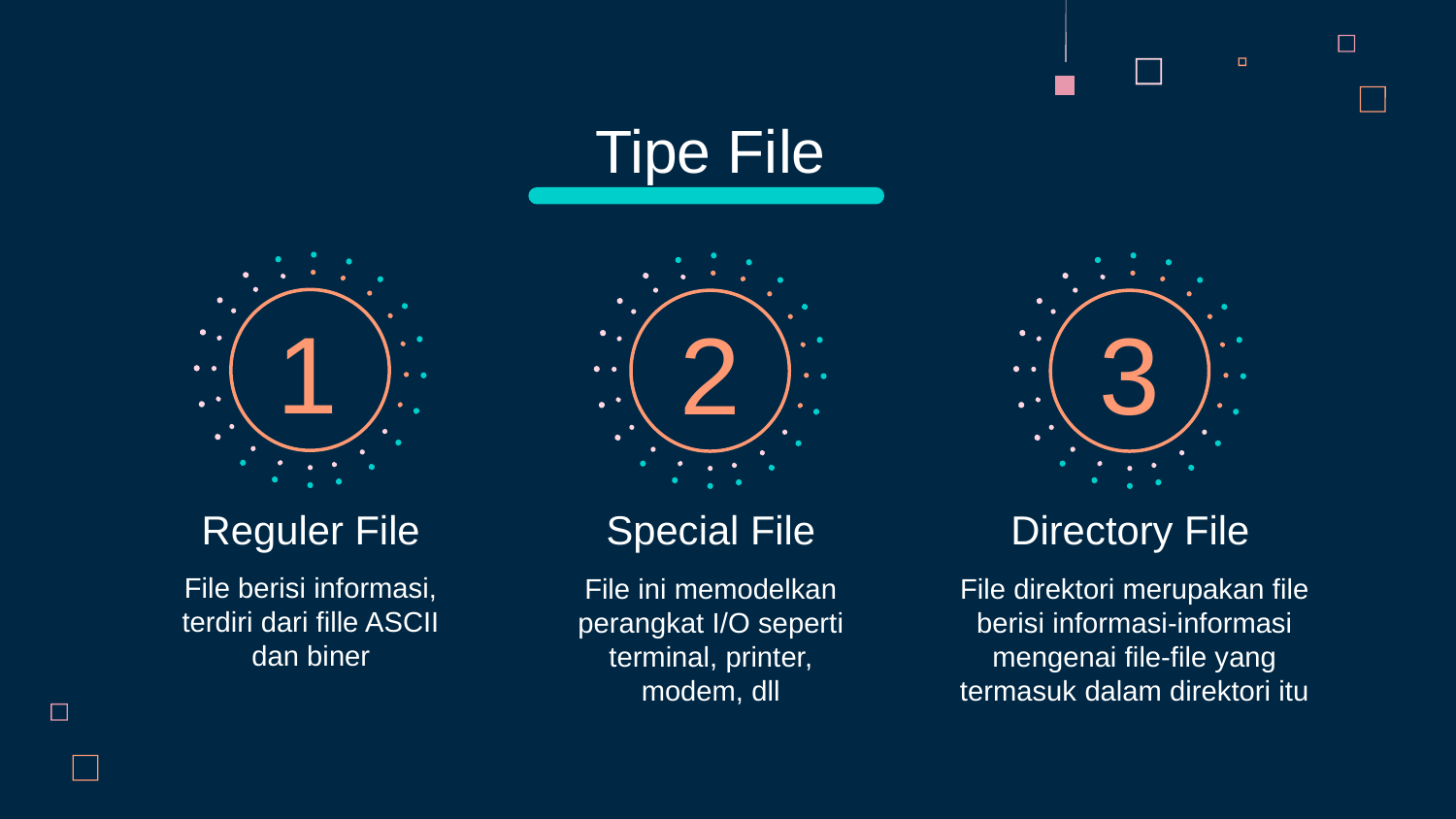

Tipe File

1
3
2
# Reguler File
Directory File
Special File
File berisi informasi, terdiri dari fille ASCII dan biner
File direktori merupakan file berisi informasi-informasi mengenai file-file yang termasuk dalam direktori itu
File ini memodelkan perangkat I/O seperti terminal, printer, modem, dll